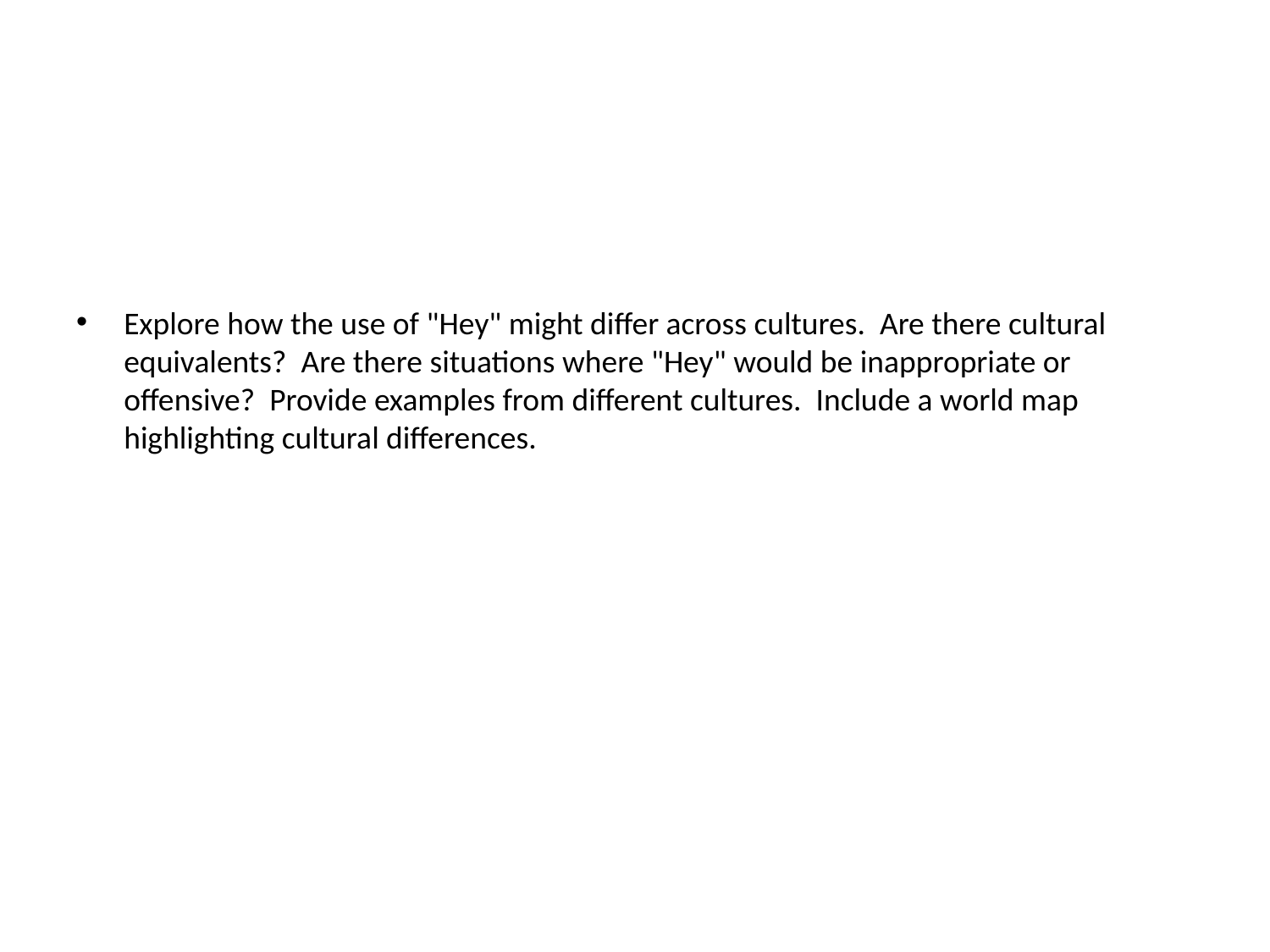

#

Explore how the use of "Hey" might differ across cultures.  Are there cultural equivalents?  Are there situations where "Hey" would be inappropriate or offensive?  Provide examples from different cultures.  Include a world map highlighting cultural differences.